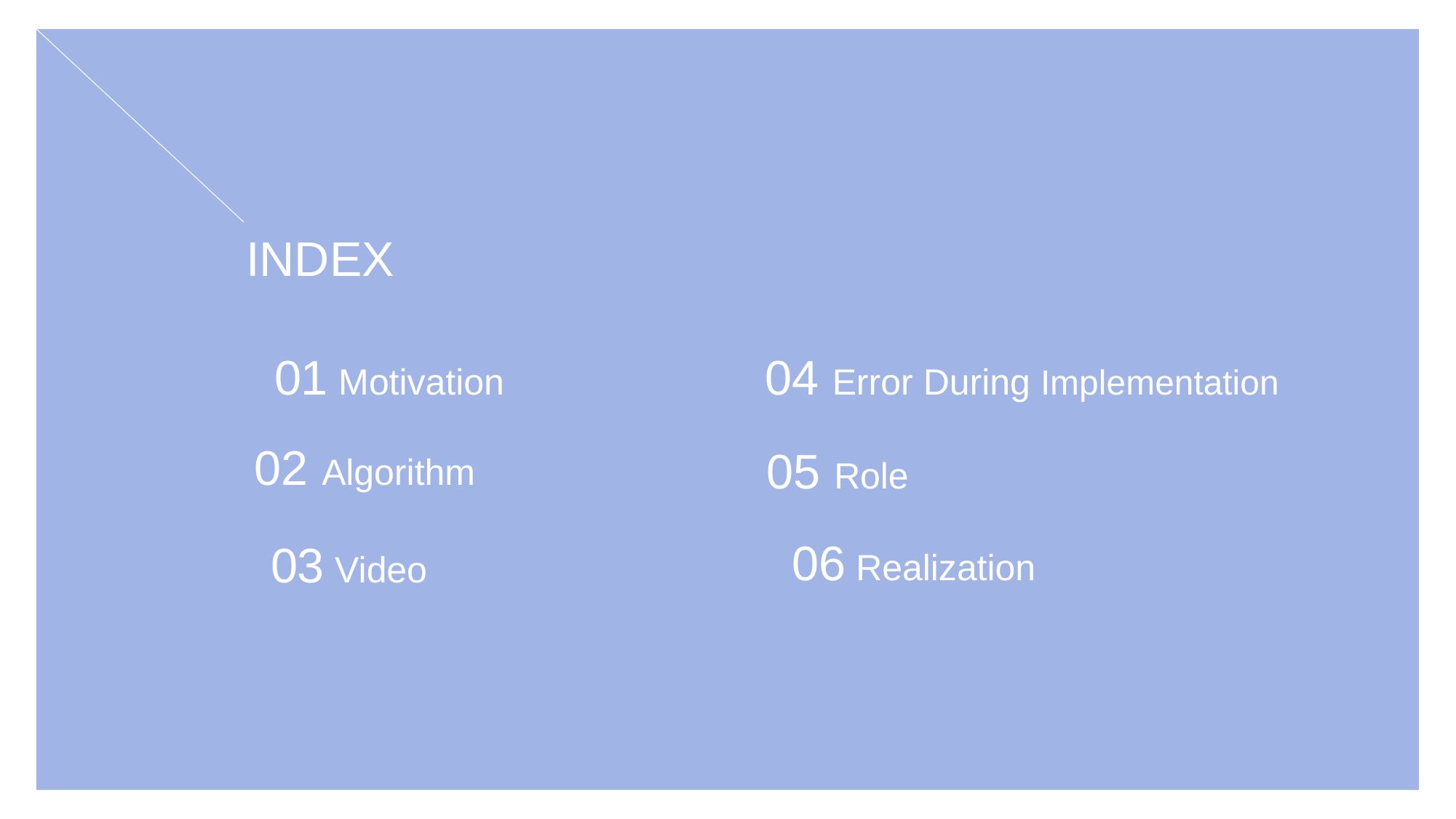

INDEX
01 Motivation
04 Error During Implementation
02 Algorithm
05 Role
06 Realization
03 Video